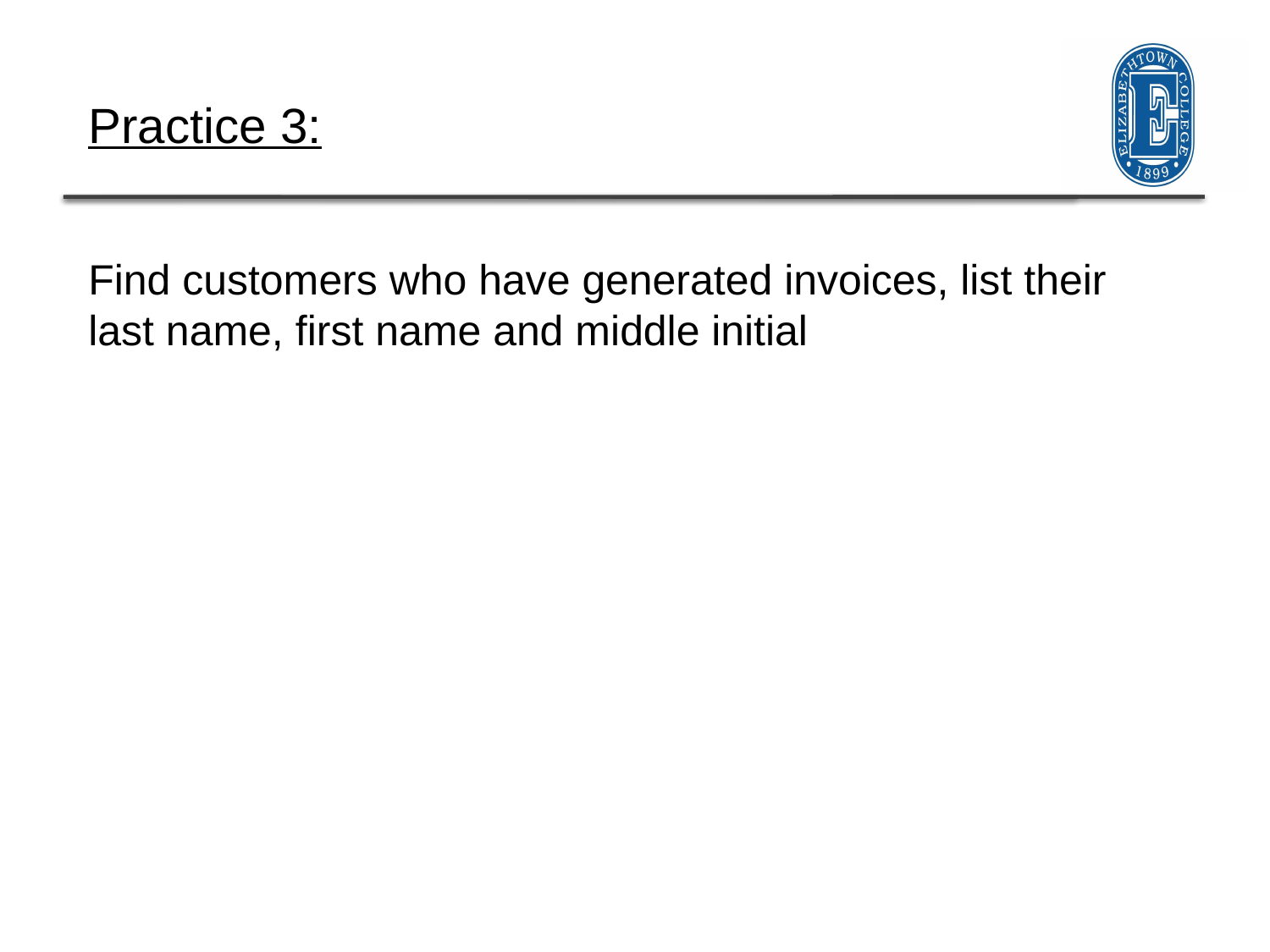

Practice 3:
Find customers who have generated invoices, list their last name, first name and middle initial